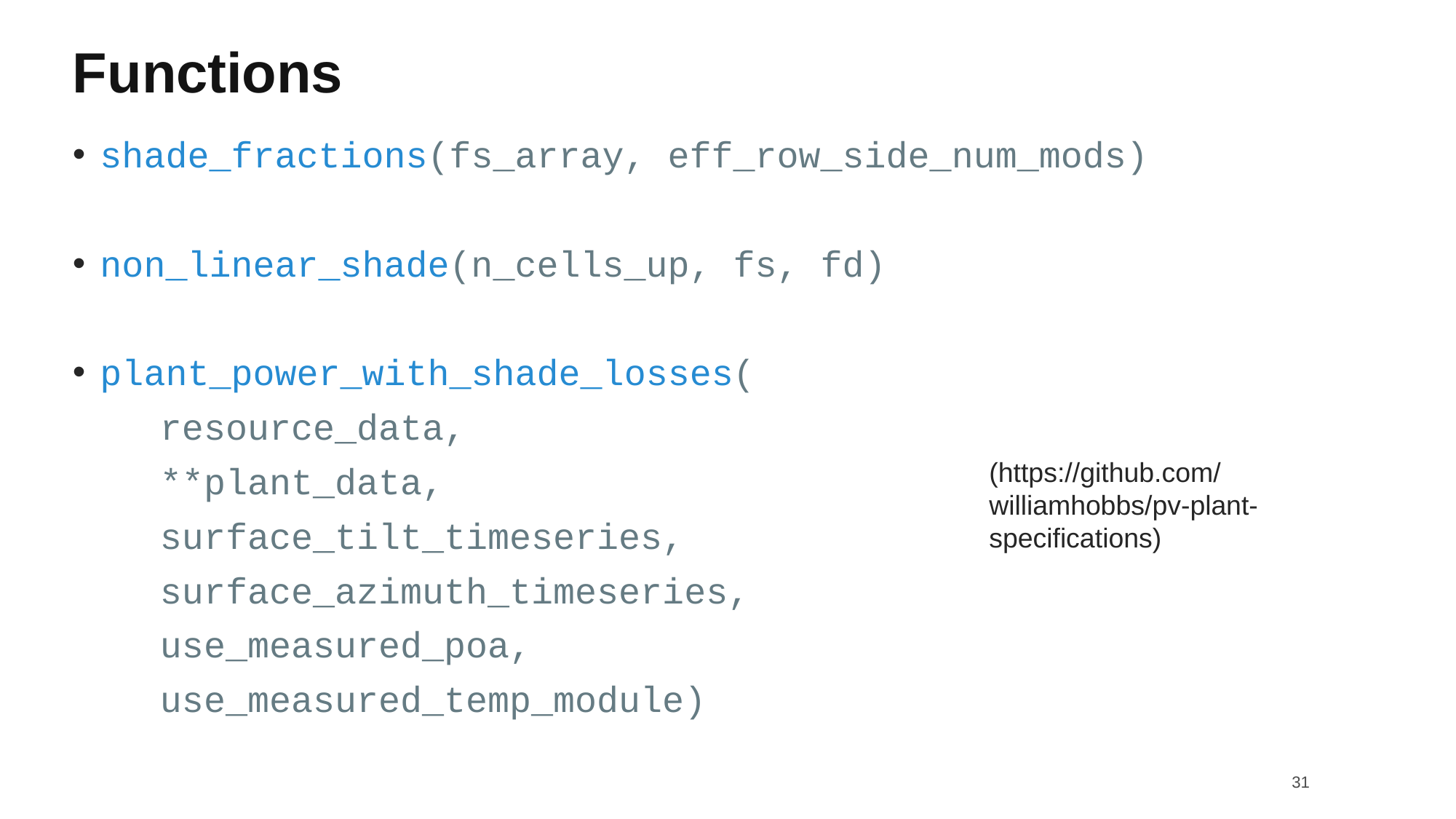

# Functions
shade_fractions(fs_array, eff_row_side_num_mods)

non_linear_shade(n_cells_up, fs, fd)

plant_power_with_shade_losses(
    resource_data,
    **plant_data,
    surface_tilt_timeseries,
    surface_azimuth_timeseries,
    use_measured_poa,
    use_measured_temp_module)
(https://github.com/williamhobbs/pv-plant-specifications)